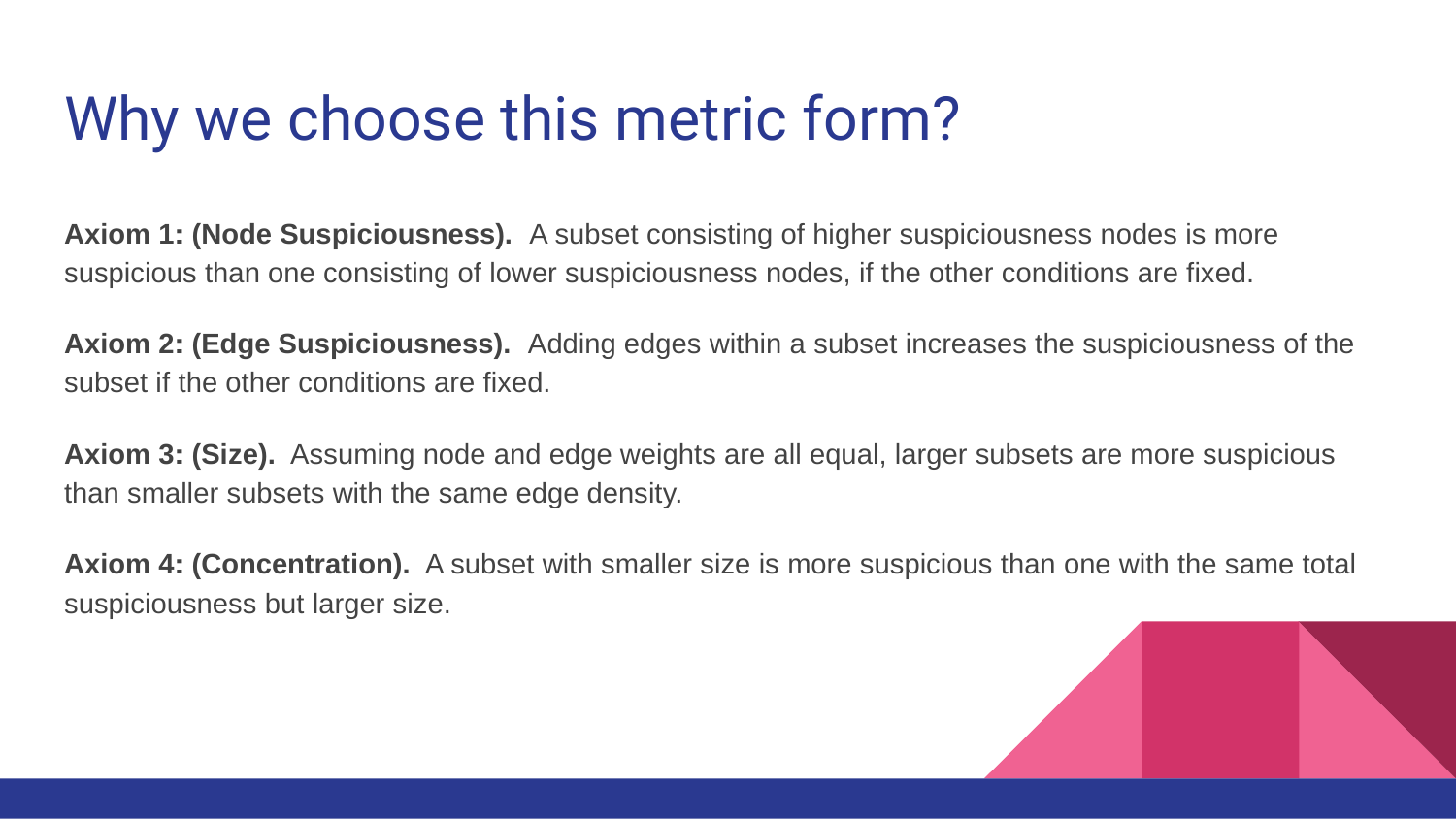

# Why we choose this metric form?
Axiom 1: (Node Suspiciousness).  A subset consisting of higher suspiciousness nodes is more suspicious than one consisting of lower suspiciousness nodes, if the other conditions are fixed.
Axiom 2: (Edge Suspiciousness).  Adding edges within a subset increases the suspiciousness of the subset if the other conditions are fixed.
Axiom 3: (Size).  Assuming node and edge weights are all equal, larger subsets are more suspicious than smaller subsets with the same edge density.
Axiom 4: (Concentration).  A subset with smaller size is more suspicious than one with the same total suspiciousness but larger size.